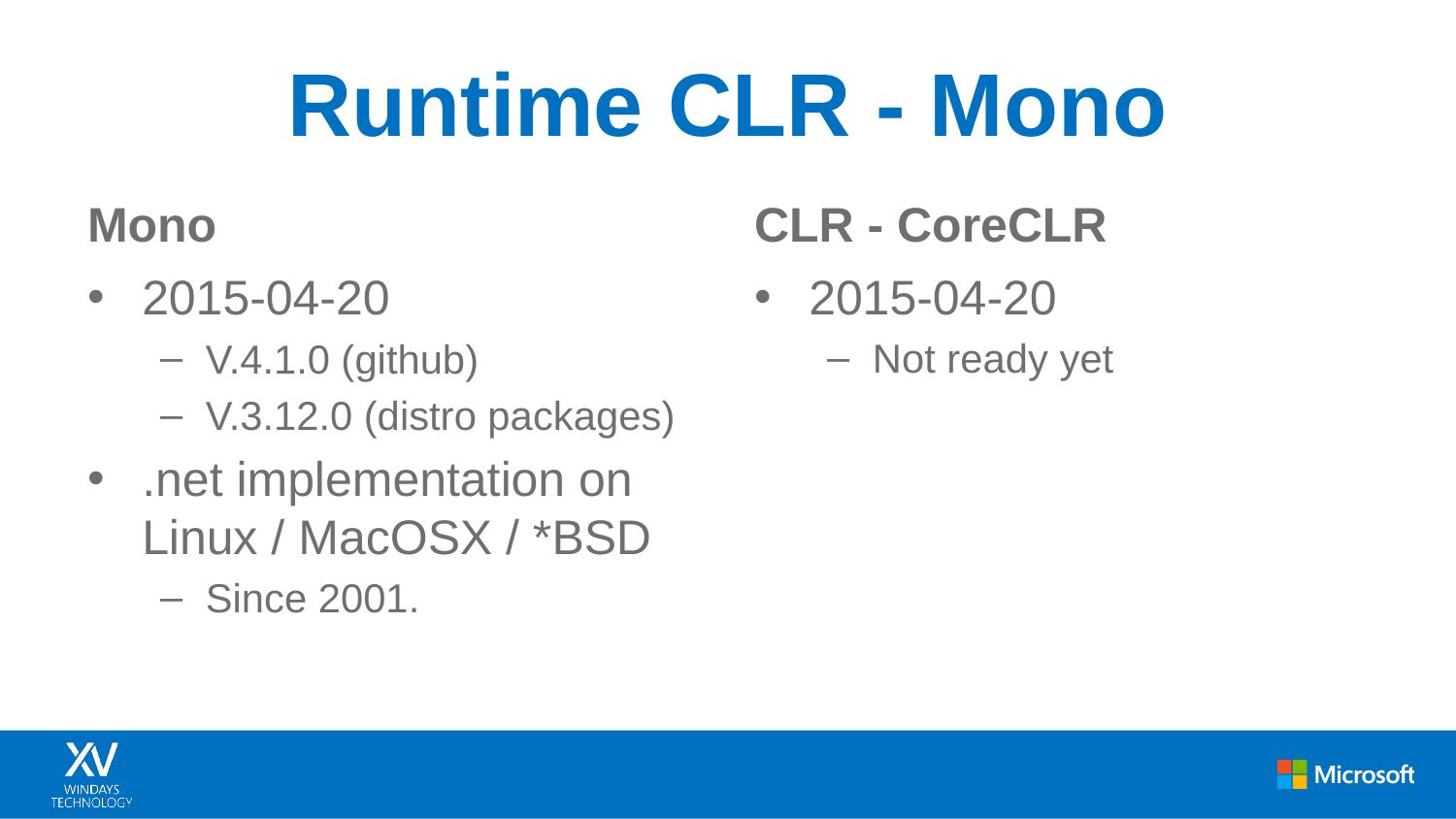

# Runtime CLR - Mono
Mono
CLR - CoreCLR
2015-04-20
V.4.1.0 (github)
V.3.12.0 (distro packages)
.net implementation on Linux / MacOSX / *BSD
Since 2001.
2015-04-20
Not ready yet